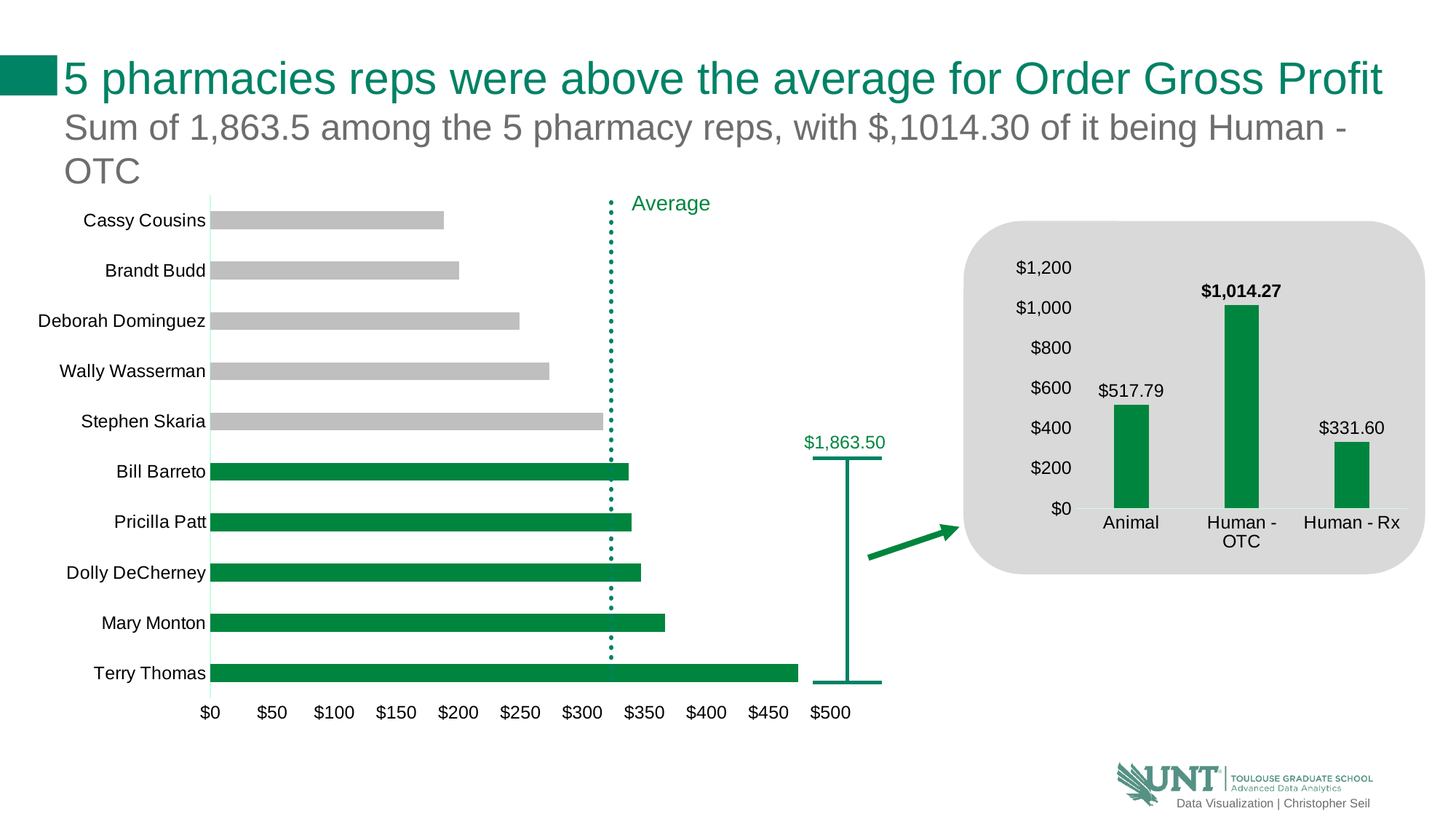

# 5 pharmacies reps were above the average for Order Gross Profit
Sum of 1,863.5 among the 5 pharmacy reps, with $,1014.30 of it being Human - OTC

### Chart

| Category | Column1 |
|---|---|
| Terry Thomas | 473.5238822758476 |
| Mary Monton | 366.4420836999657 |
| Dolly DeCherney | 347.1087703764289 |
| Pricilla Patt | 339.3433501825731 |
| Bill Barreto | 337.24692985365687 |
| Stephen Skaria | 316.55068125921986 |
| Wally Wasserman | 273.3956861157876 |
| Deborah Dominguez | 249.04975197011078 |
| Brandt Budd | 200.72776798192493 |
| Cassy Cousins | 188.35501778727416 |
Average

### Chart

| Category | Column1 |
|---|---|
| Animal | 517.7910784690986 |
| Human - OTC | 1014.2703884823638 |
| Human - Rx | 331.6035494370093 |
$1,863.50